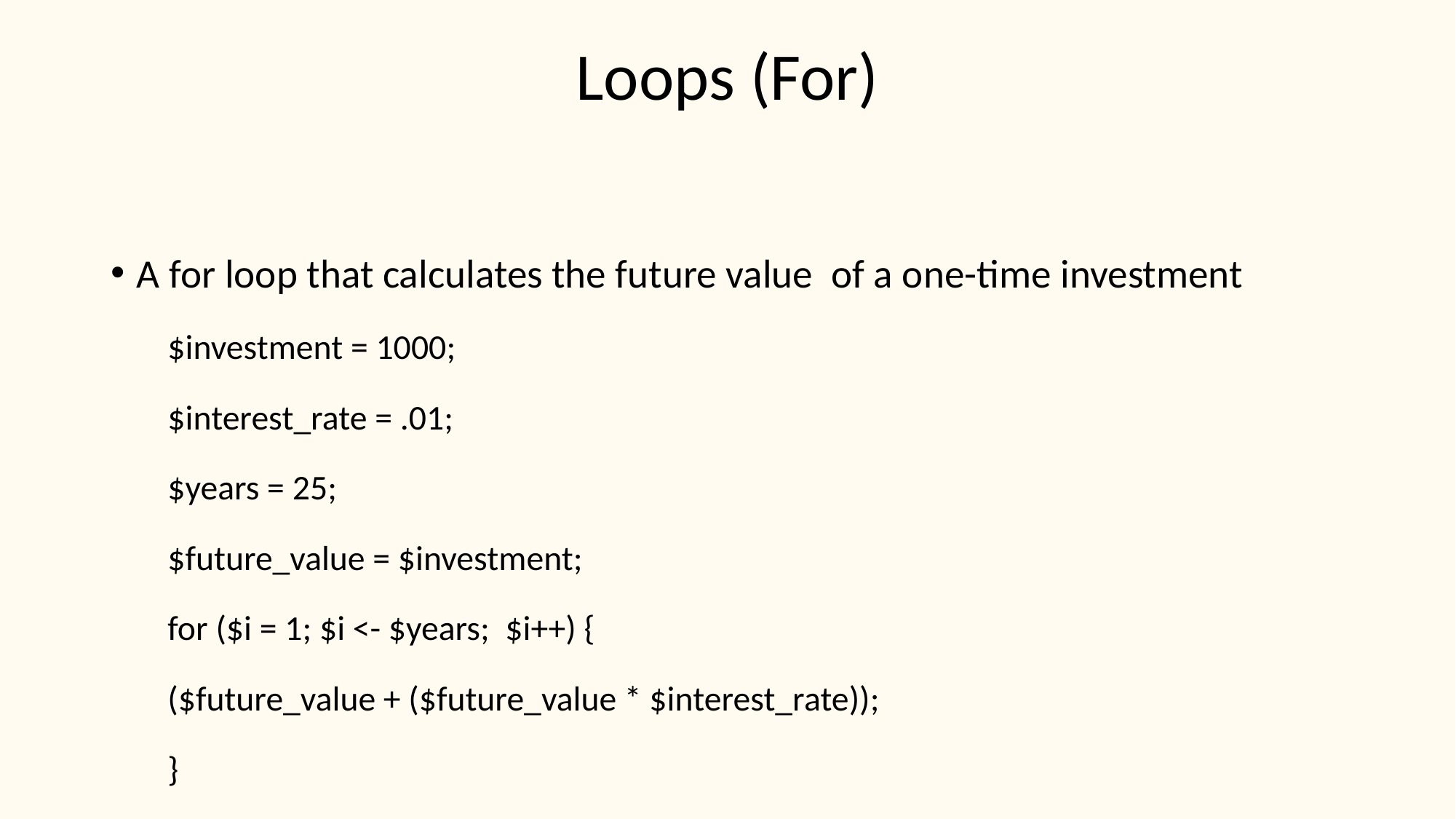

# Loops (For)
A for loop that calculates the future value  of a one-time investment
	$investment = 1000;
	$interest_rate = .01;
	$years = 25;
	$future_value = $investment;
	for ($i = 1; $i <- $years;  $i++) {
		($future_value + ($future_value * $interest_rate));
	}